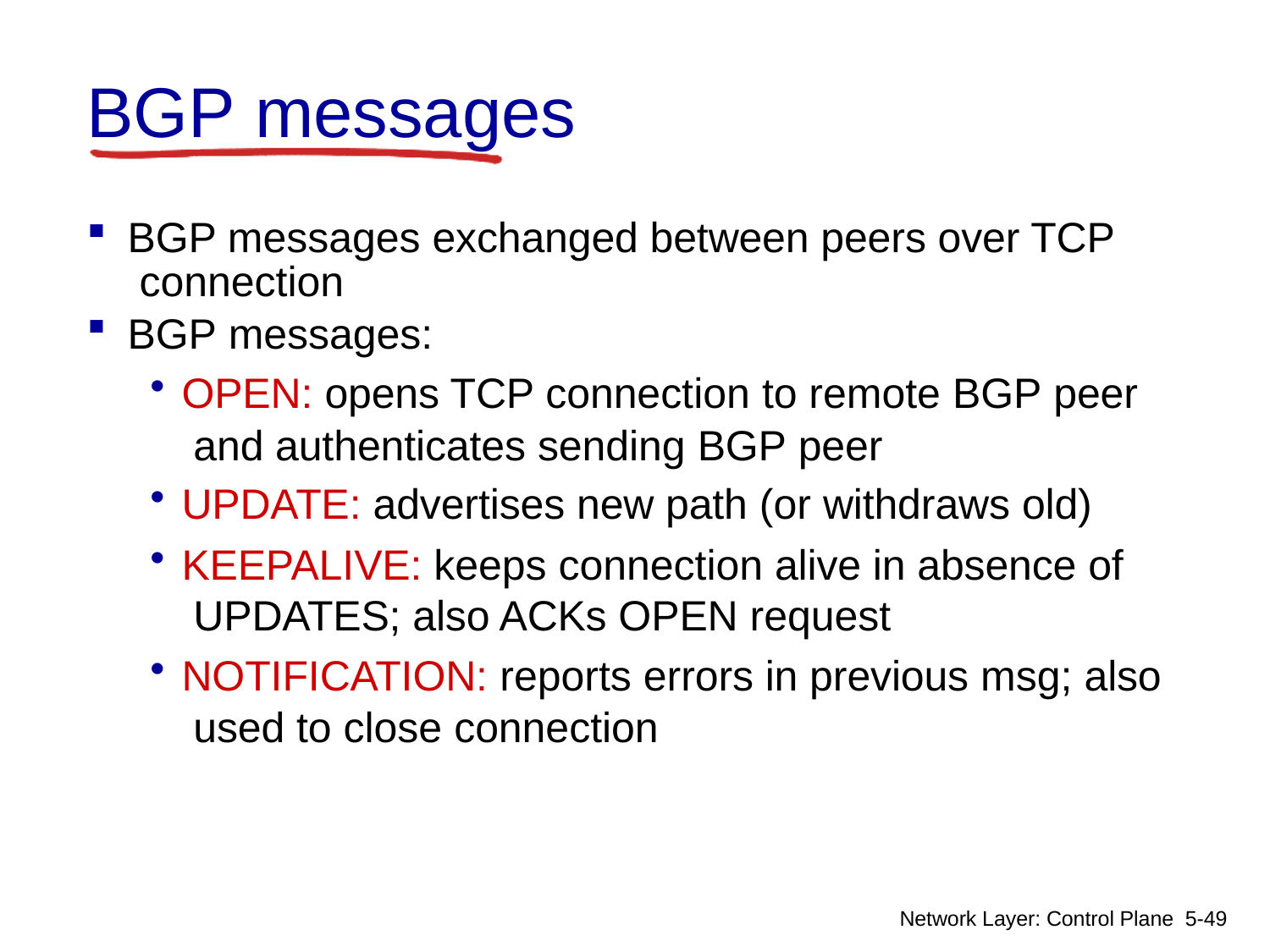

# BGP messages

BGP messages exchanged between peers over TCP  connection
BGP messages:
OPEN: opens TCP connection to remote BGP peer  and authenticates sending BGP peer
UPDATE: advertises new path (or withdraws old)
KEEPALIVE: keeps connection alive in absence of  UPDATES; also ACKs OPEN request
NOTIFICATION: reports errors in previous msg; also  used to close connection
Network Layer: Control Plane 5-49